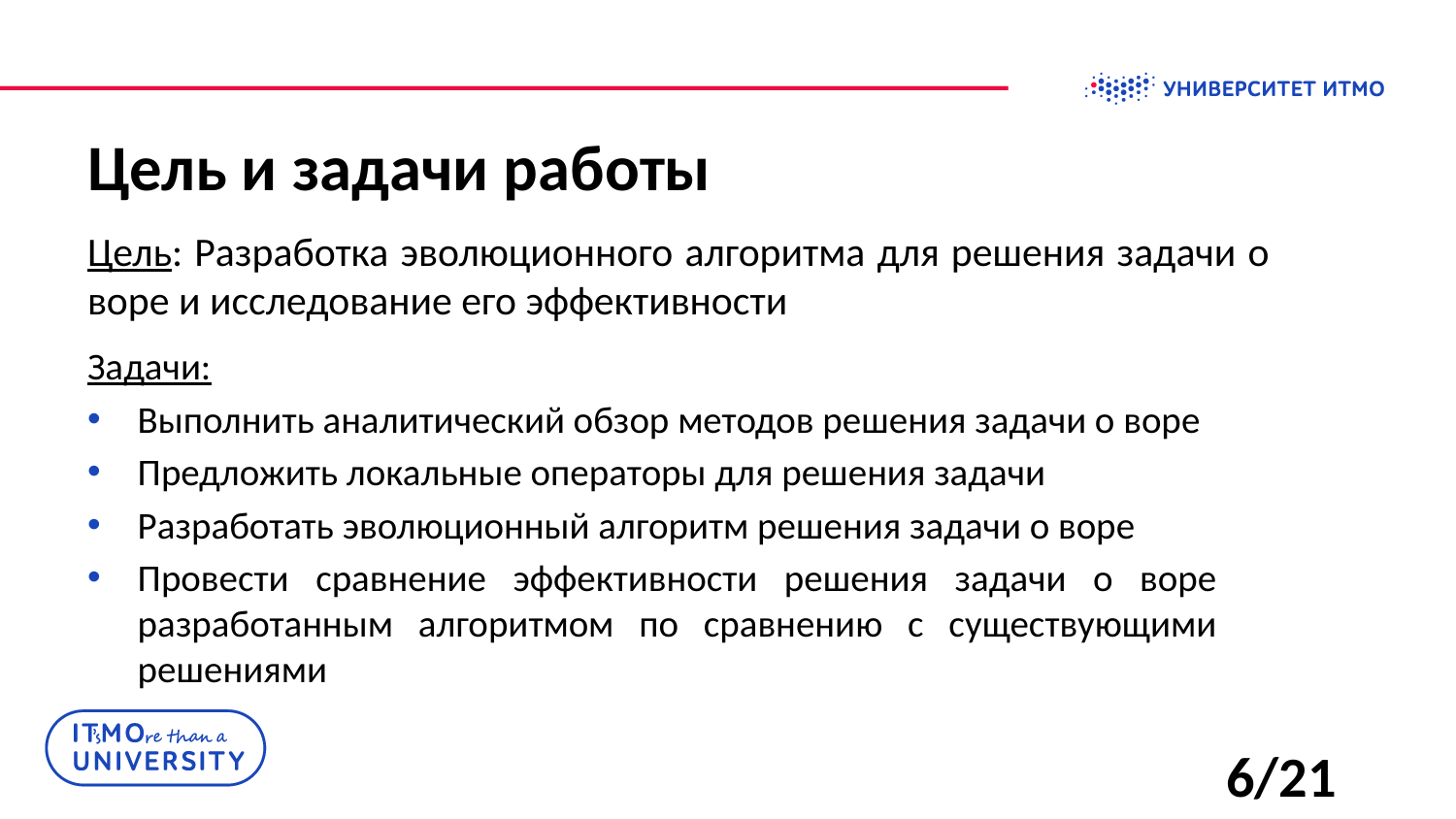

Цель и задачи работы
Цель: Разработка эволюционного алгоритма для решения задачи о воре и исследование его эффективности
Задачи:
Выполнить аналитический обзор методов решения задачи о воре
Предложить локальные операторы для решения задачи
Разработать эволюционный алгоритм решения задачи о воре
Провести сравнение эффективности решения задачи о воре разработанным алгоритмом по сравнению с существующими решениями

6/21